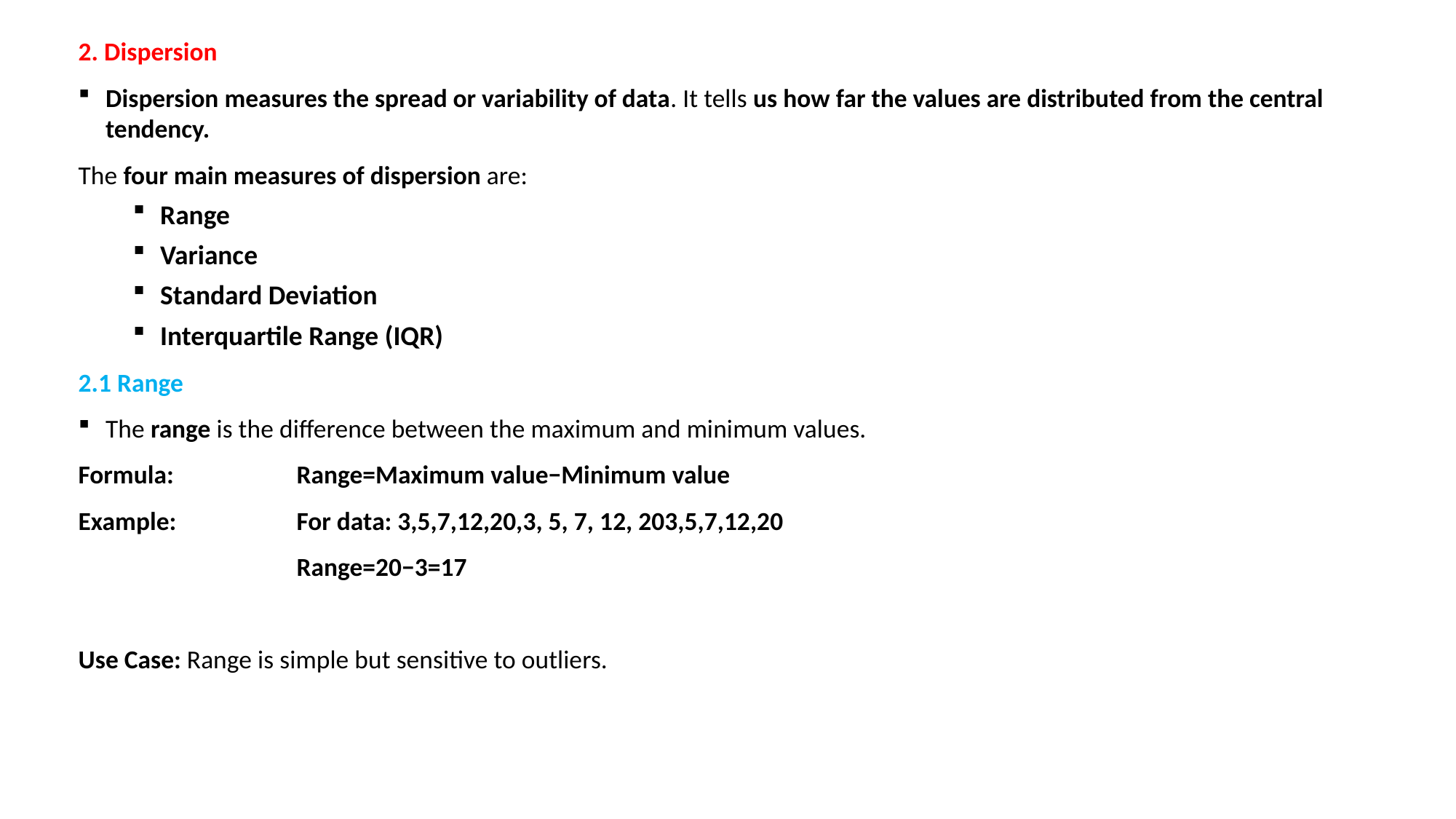

2. Dispersion
Dispersion measures the spread or variability of data. It tells us how far the values are distributed from the central tendency.
The four main measures of dispersion are:
Range
Variance
Standard Deviation
Interquartile Range (IQR)
2.1 Range
The range is the difference between the maximum and minimum values.
Formula:		Range=Maximum value−Minimum value
Example:		For data: 3,5,7,12,20,3, 5, 7, 12, 203,5,7,12,20
		Range=20−3=17

Use Case: Range is simple but sensitive to outliers.